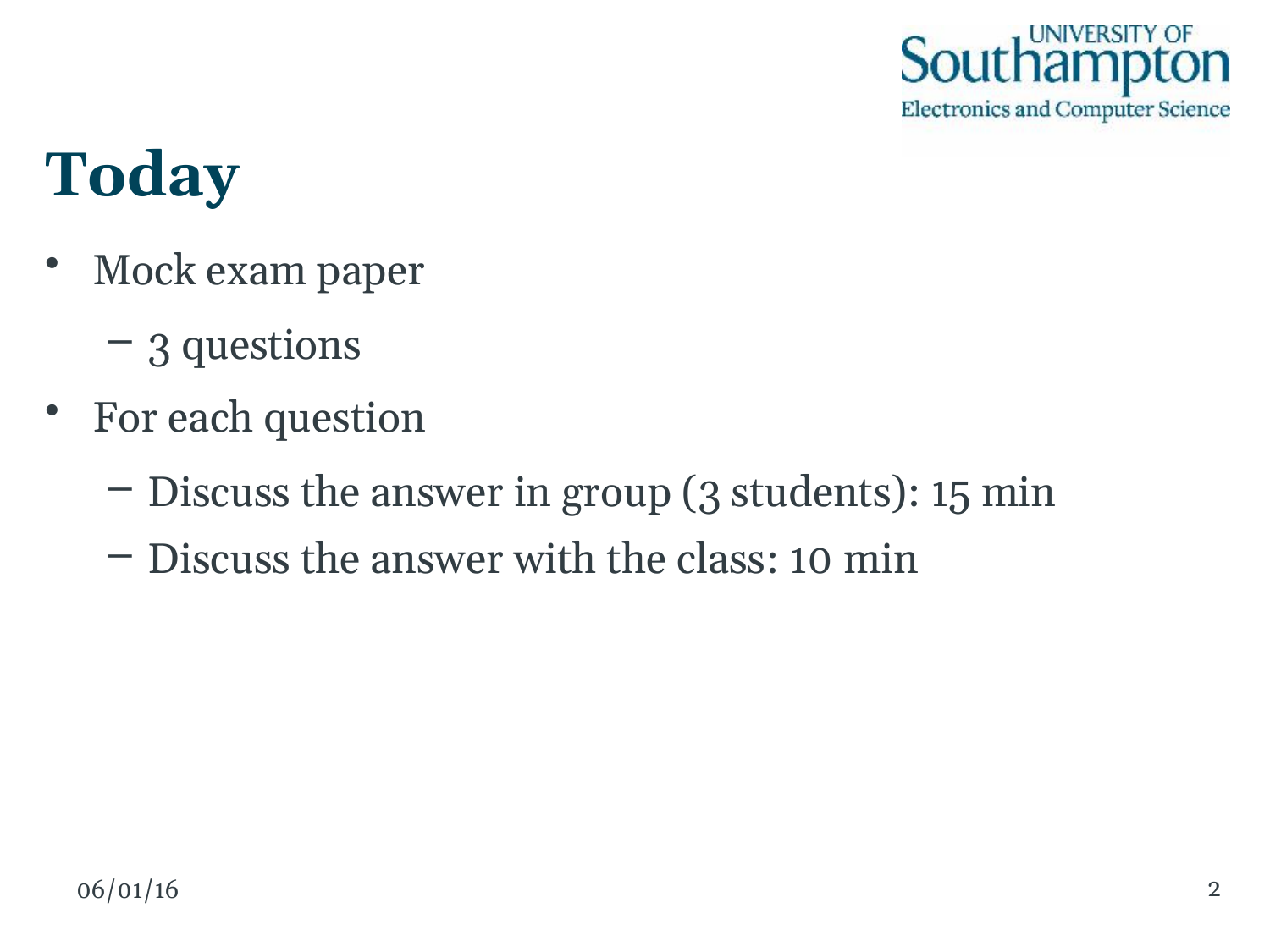

# Today
Mock exam paper
3 questions
For each question
Discuss the answer in group (3 students): 15 min
Discuss the answer with the class: 10 min

2
06/01/16